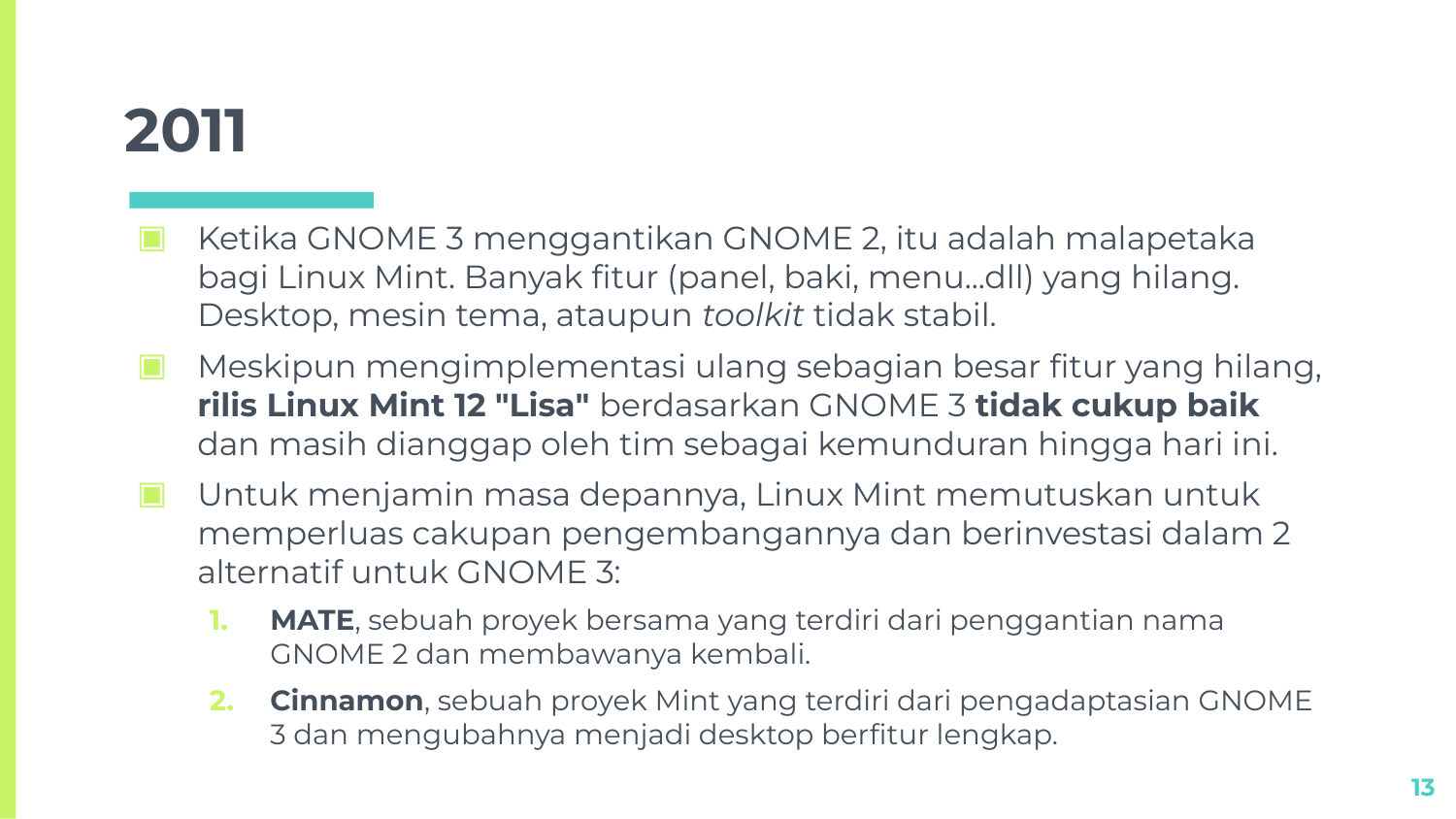

# 2011
Ketika GNOME 3 menggantikan GNOME 2, itu adalah malapetaka bagi Linux Mint. Banyak fitur (panel, baki, menu...dll) yang hilang. Desktop, mesin tema, ataupun toolkit tidak stabil.
Meskipun mengimplementasi ulang sebagian besar fitur yang hilang, rilis Linux Mint 12 "Lisa" berdasarkan GNOME 3 tidak cukup baik dan masih dianggap oleh tim sebagai kemunduran hingga hari ini.
Untuk menjamin masa depannya, Linux Mint memutuskan untuk memperluas cakupan pengembangannya dan berinvestasi dalam 2 alternatif untuk GNOME 3:
MATE, sebuah proyek bersama yang terdiri dari penggantian nama GNOME 2 dan membawanya kembali.
Cinnamon, sebuah proyek Mint yang terdiri dari pengadaptasian GNOME 3 dan mengubahnya menjadi desktop berfitur lengkap.
13